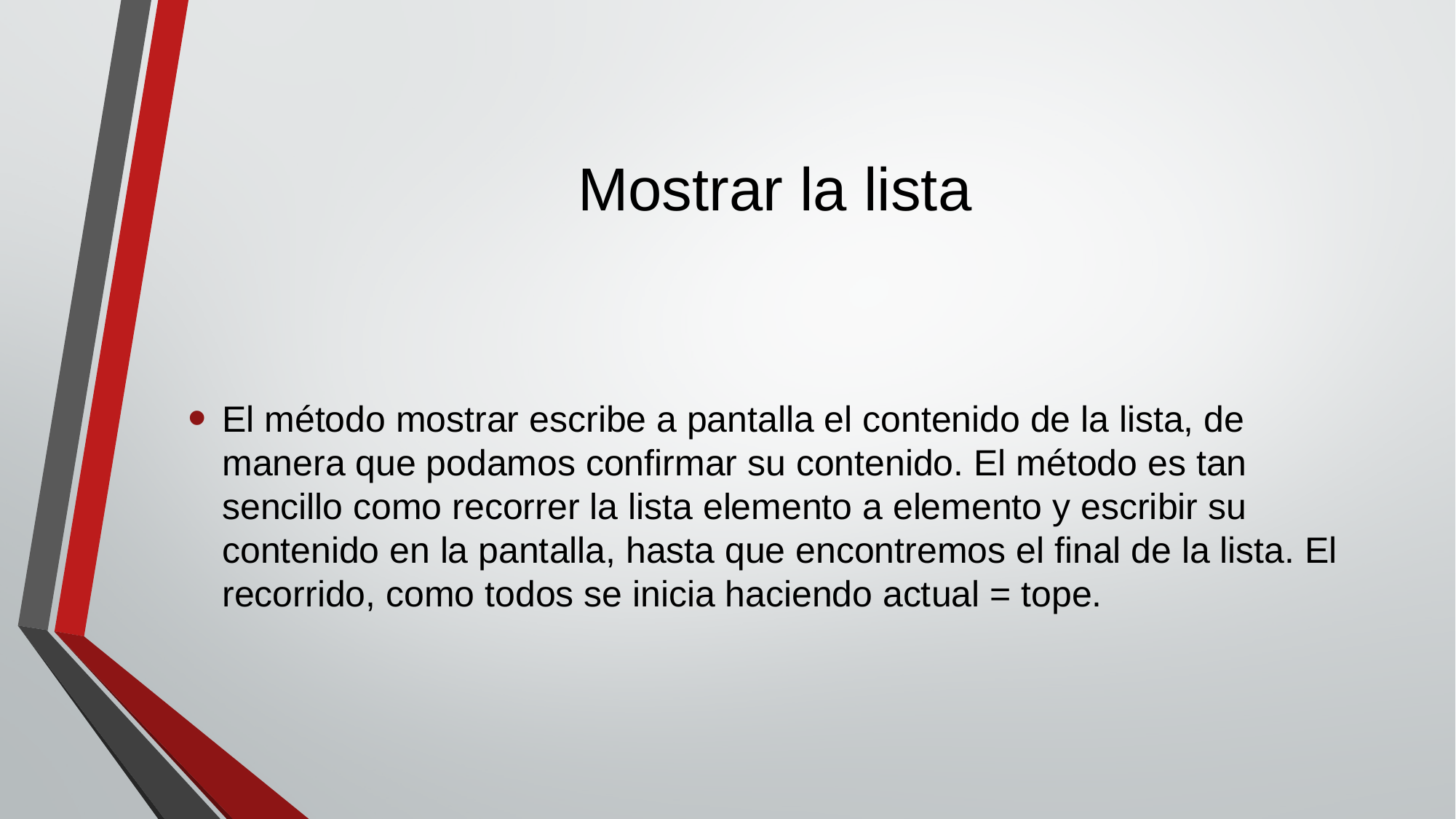

# Mostrar la lista
El método mostrar escribe a pantalla el contenido de la lista, de manera que podamos confirmar su contenido. El método es tan sencillo como recorrer la lista elemento a elemento y escribir su contenido en la pantalla, hasta que encontremos el final de la lista. El recorrido, como todos se inicia haciendo actual = tope.